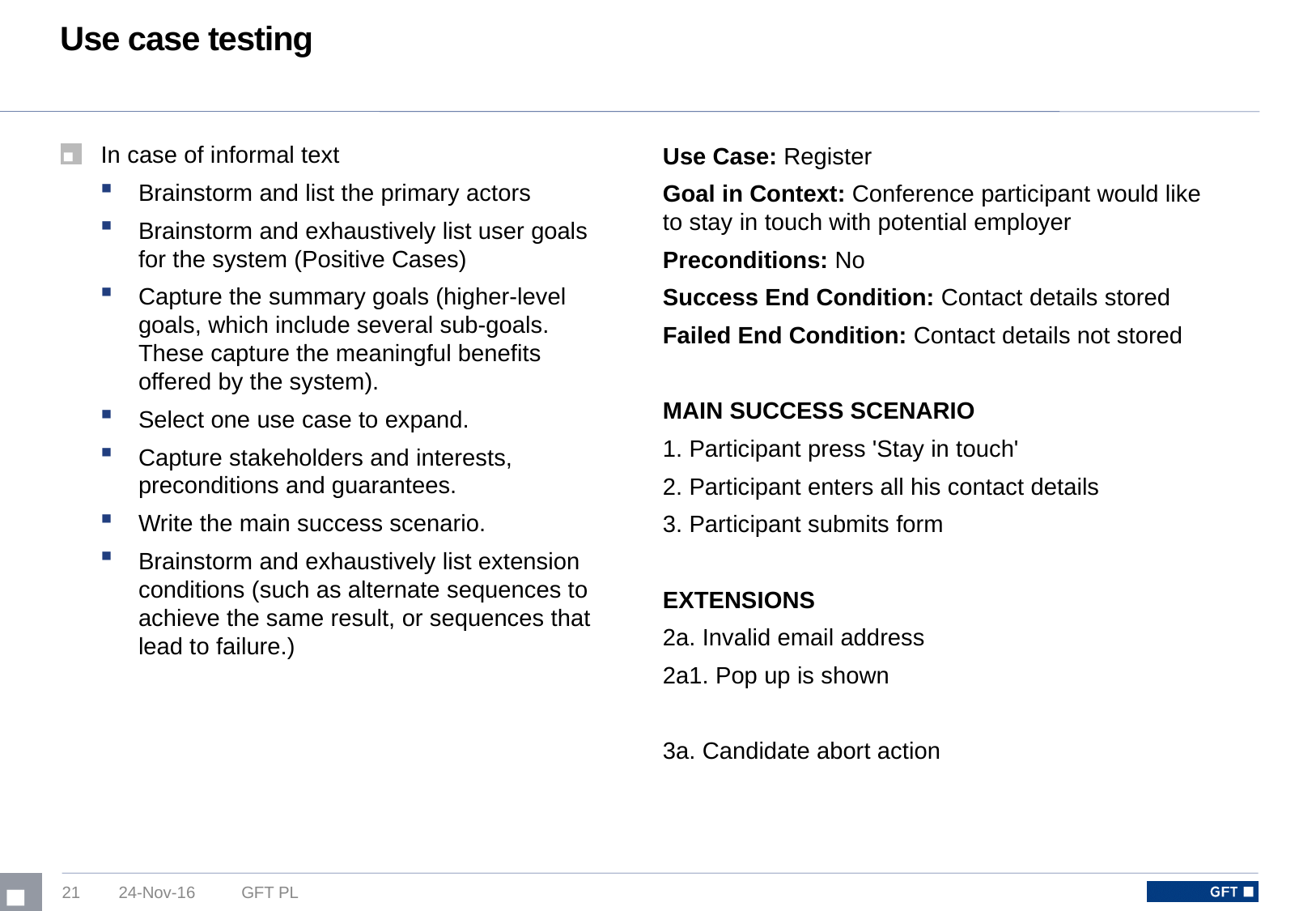

# Use case testing
In case of informal text
Brainstorm and list the primary actors
Brainstorm and exhaustively list user goals for the system (Positive Cases)
Capture the summary goals (higher-level goals, which include several sub-goals. These capture the meaningful benefits offered by the system).
Select one use case to expand.
Capture stakeholders and interests, preconditions and guarantees.
Write the main success scenario.
Brainstorm and exhaustively list extension conditions (such as alternate sequences to achieve the same result, or sequences that lead to failure.)
Use Case: Register
Goal in Context: Conference participant would like to stay in touch with potential employer
Preconditions: No
Success End Condition: Contact details stored
Failed End Condition: Contact details not stored

MAIN SUCCESS SCENARIO
1. Participant press 'Stay in touch'
2. Participant enters all his contact details
3. Participant submits form

EXTENSIONS
2a. Invalid email address
2a1. Pop up is shown

3a. Candidate abort action